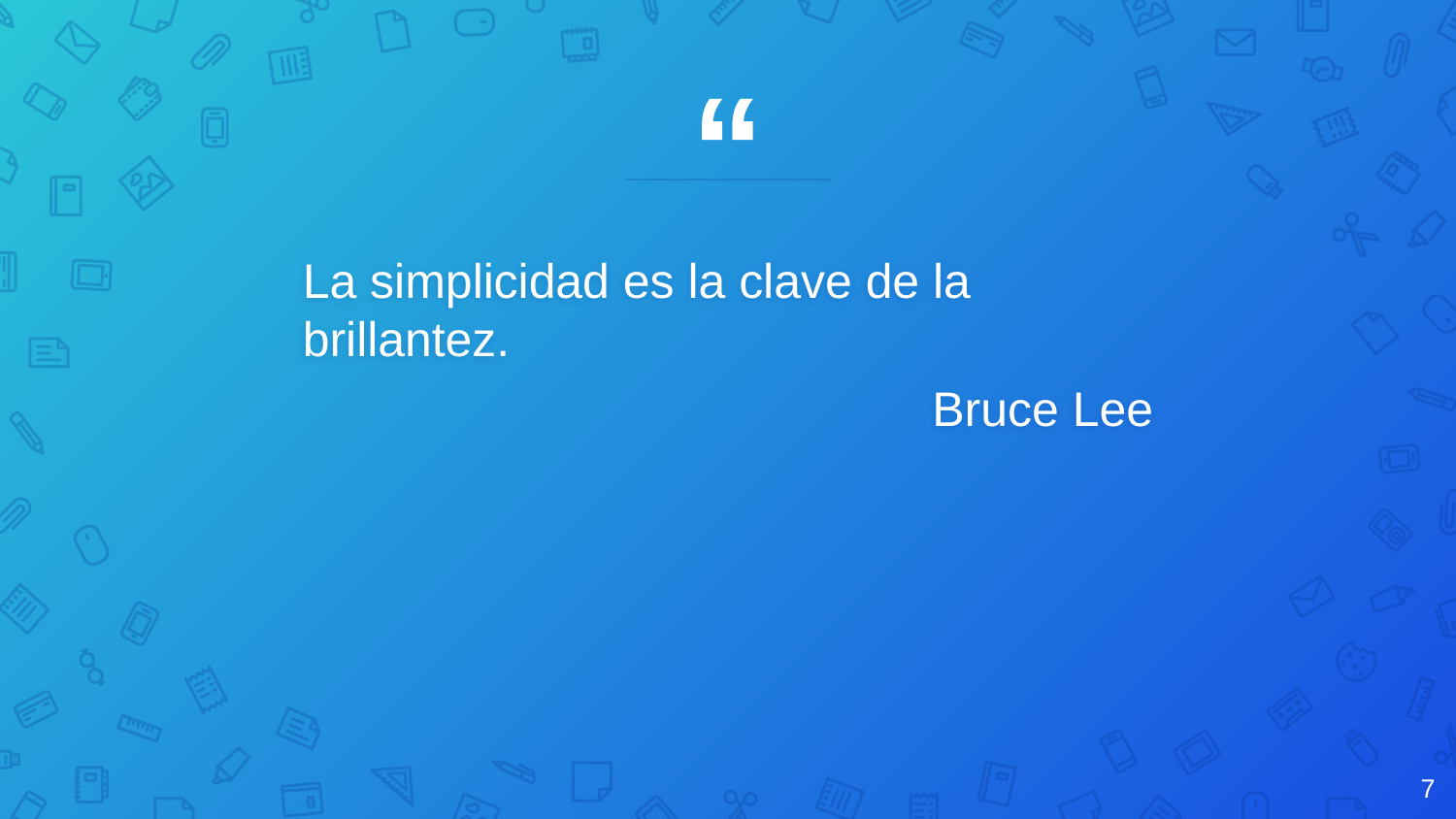

La simplicidad es la clave de la brillantez.
Bruce Lee
7